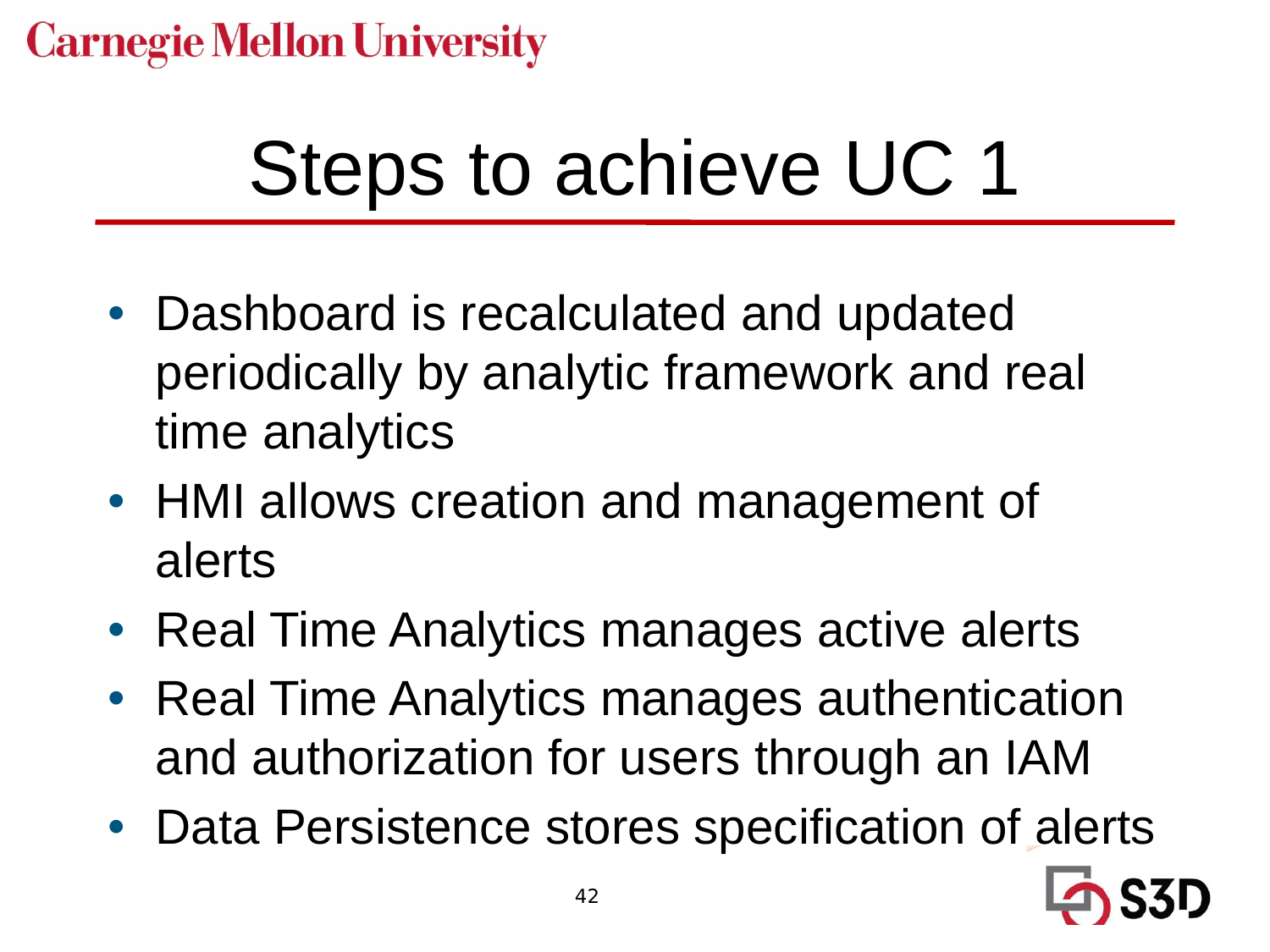

# Steps to achieve UC 1
Dashboard is recalculated and updated periodically by analytic framework and real time analytics
HMI allows creation and management of alerts
Real Time Analytics manages active alerts
Real Time Analytics manages authentication and authorization for users through an IAM
Data Persistence stores specification of alerts